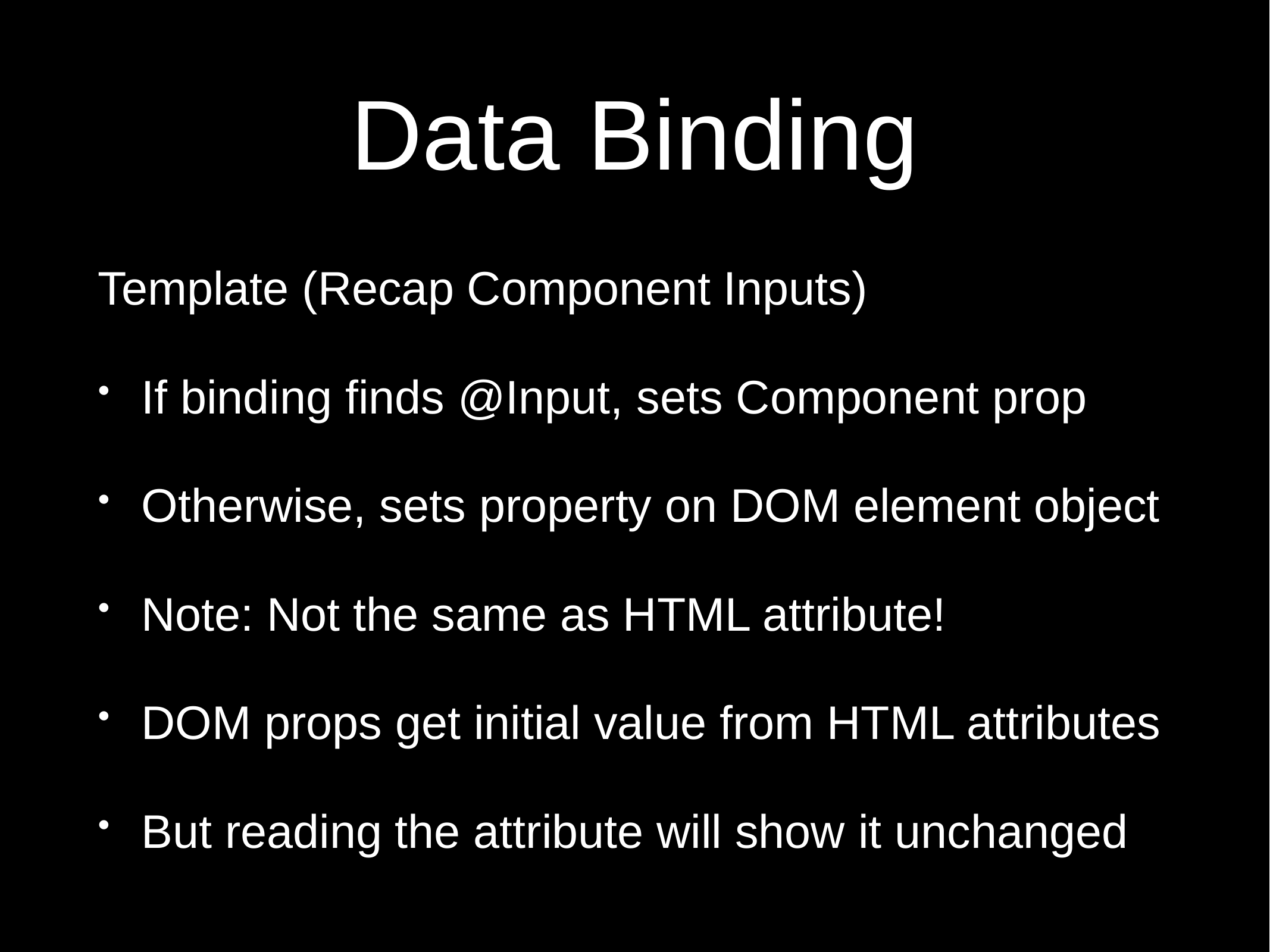

# Data Binding
Template (Recap Component Inputs)
If binding finds @Input, sets Component prop
Otherwise, sets property on DOM element object
Note: Not the same as HTML attribute!
DOM props get initial value from HTML attributes
But reading the attribute will show it unchanged